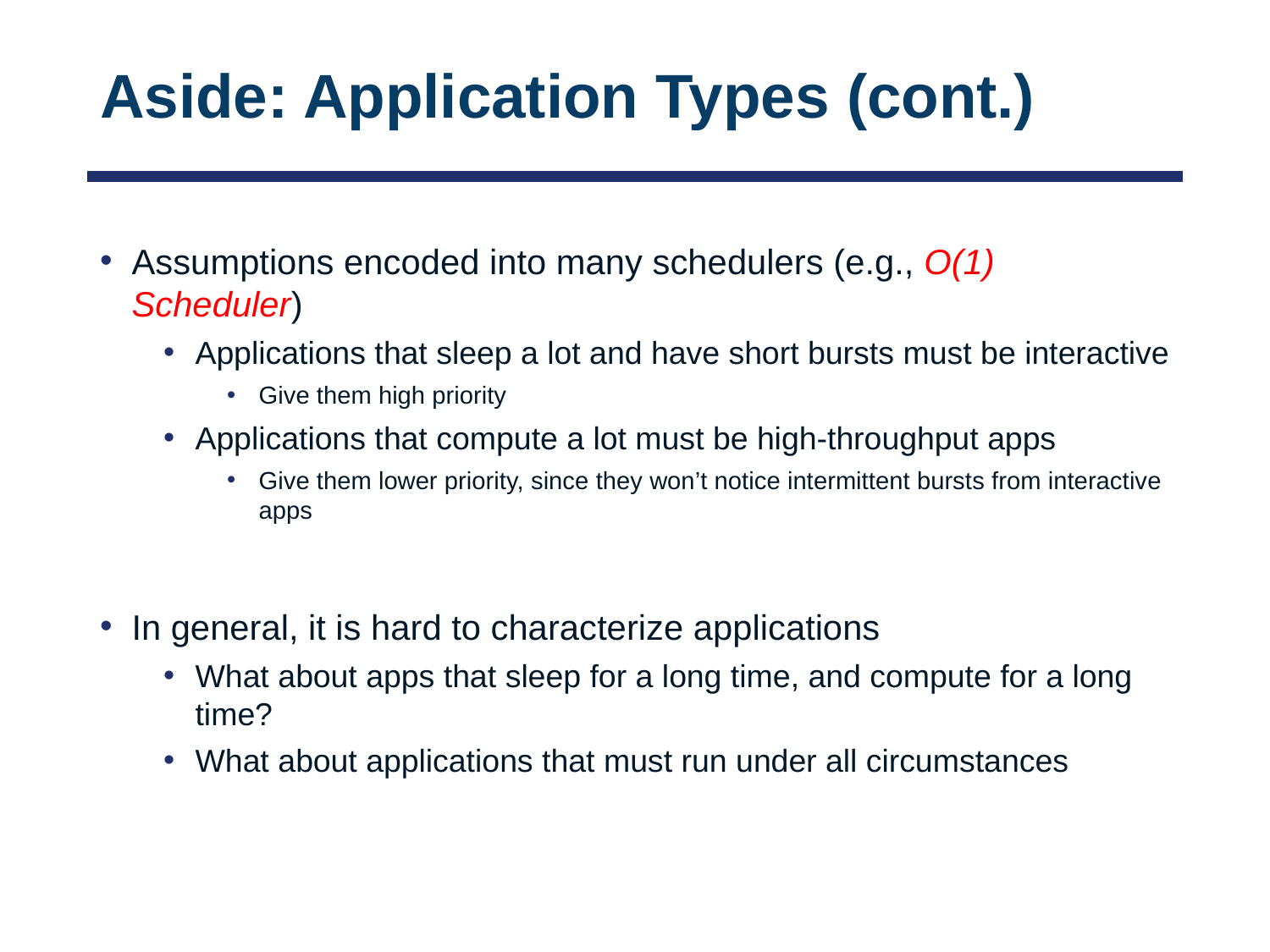

# Aside: Application Types (cont.)
Assumptions encoded into many schedulers (e.g., O(1) Scheduler)
Applications that sleep a lot and have short bursts must be interactive
Give them high priority
Applications that compute a lot must be high-throughput apps
Give them lower priority, since they won’t notice intermittent bursts from interactive apps

In general, it is hard to characterize applications
What about apps that sleep for a long time, and compute for a long time?
What about applications that must run under all circumstances